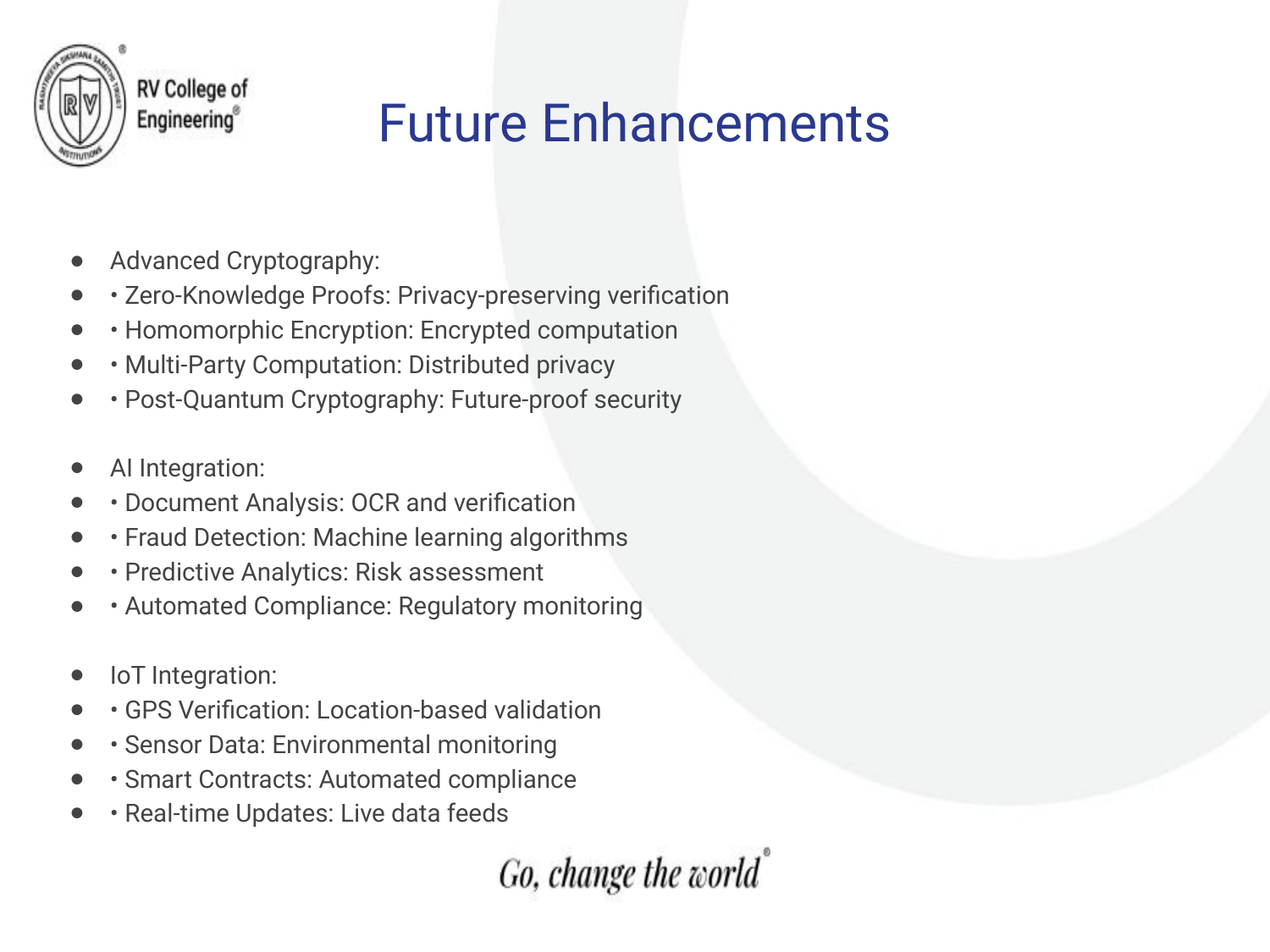

# Future Enhancements
Advanced Cryptography:
• Zero-Knowledge Proofs: Privacy-preserving verification
• Homomorphic Encryption: Encrypted computation
• Multi-Party Computation: Distributed privacy
• Post-Quantum Cryptography: Future-proof security

AI Integration:
• Document Analysis: OCR and verification
• Fraud Detection: Machine learning algorithms
• Predictive Analytics: Risk assessment
• Automated Compliance: Regulatory monitoring

IoT Integration:
• GPS Verification: Location-based validation
• Sensor Data: Environmental monitoring
• Smart Contracts: Automated compliance
• Real-time Updates: Live data feeds